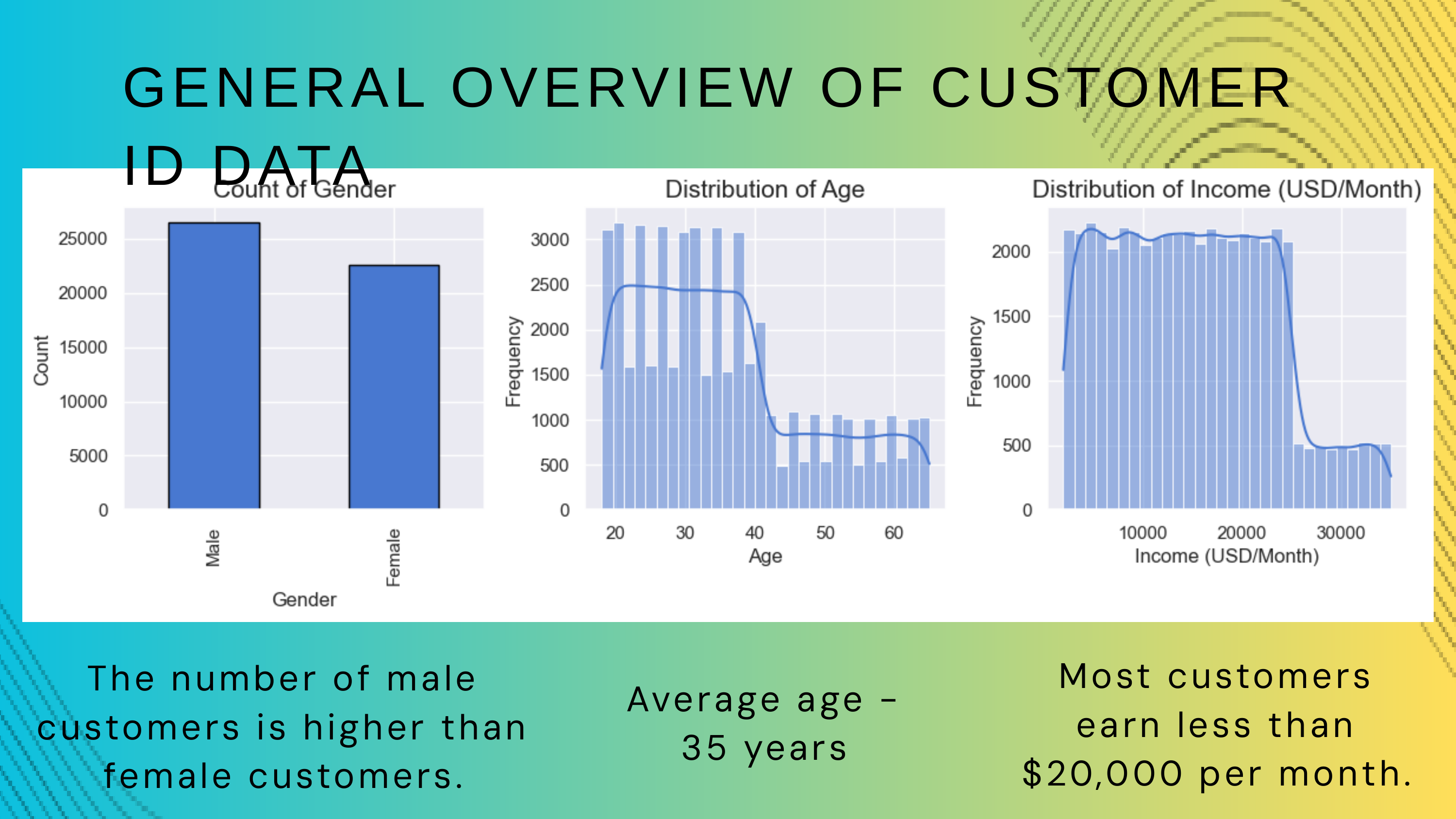

GENERAL OVERVIEW OF CUSTOMER ID DATA

Most customers earn less than $20,000 per month.

The number of male customers is higher than female customers.

Average age - 35 years